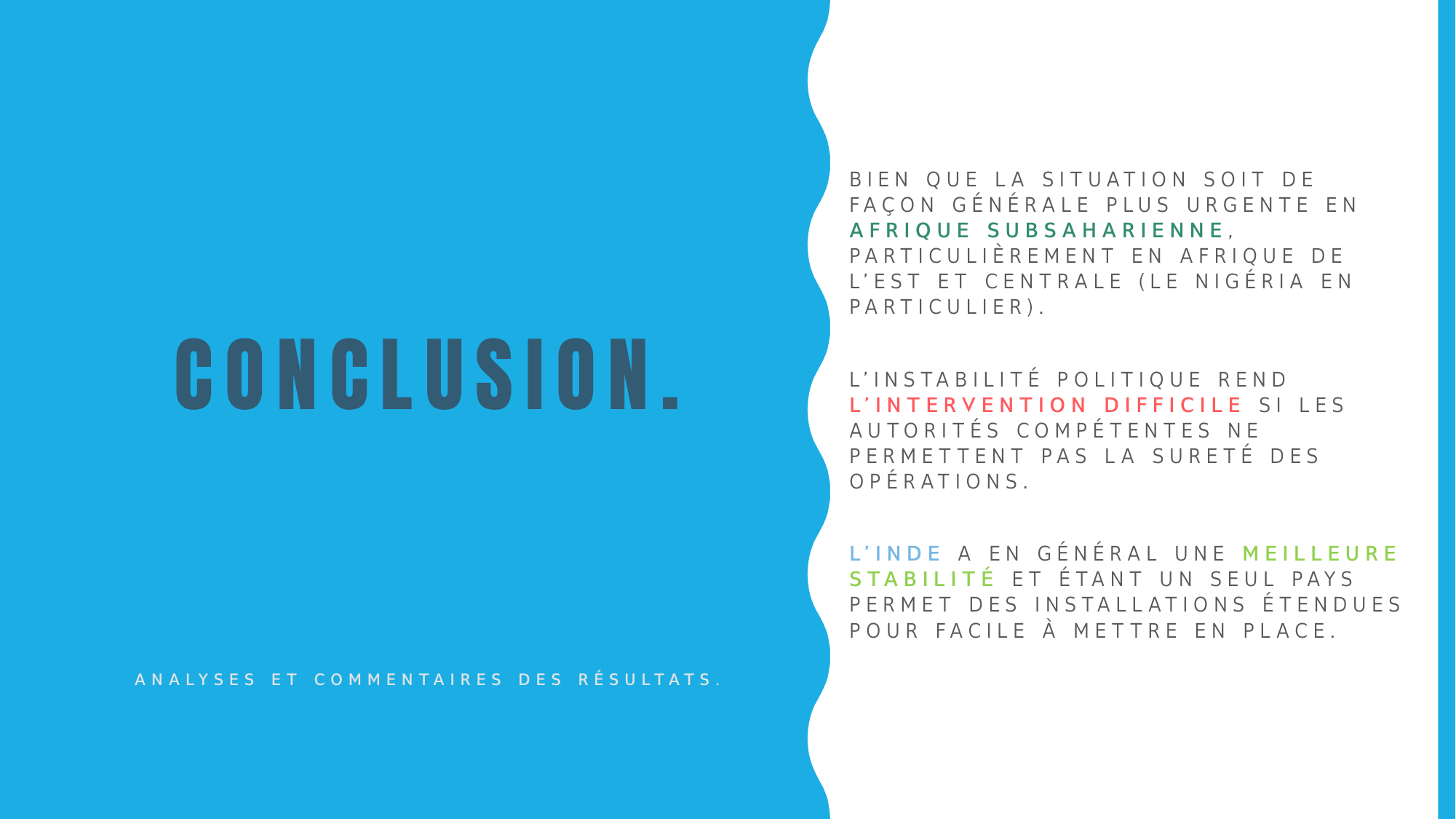

Bien que la situation soit de façon générale plus urgente en Afrique subsaharienne, particulièrement en Afrique de l’Est et centrale (le Nigéria en particulier).

L’instabilité politique rend l’intervention difficile si les autorités compétentes ne permettent pas la sureté des opérations.

L’inde a en général une meilleure stabilité et étant un seul pays permet des installations étendues pour facile à mettre en place.
# Conclusion.
Analyses et commentaires des résultats.